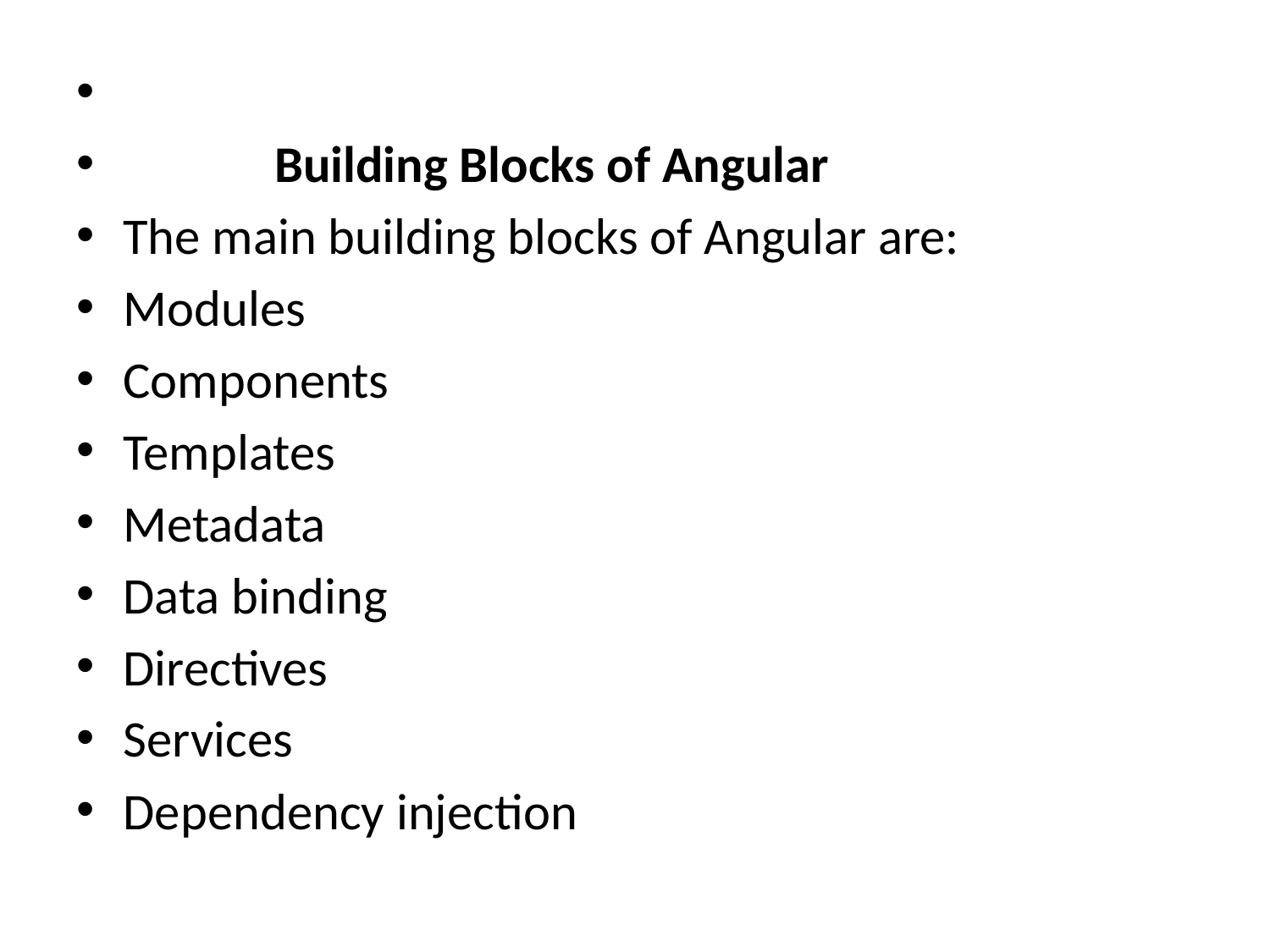

Building Blocks of Angular
The main building blocks of Angular are:
Modules
Components
Templates
Metadata
Data binding
Directives
Services
Dependency injection